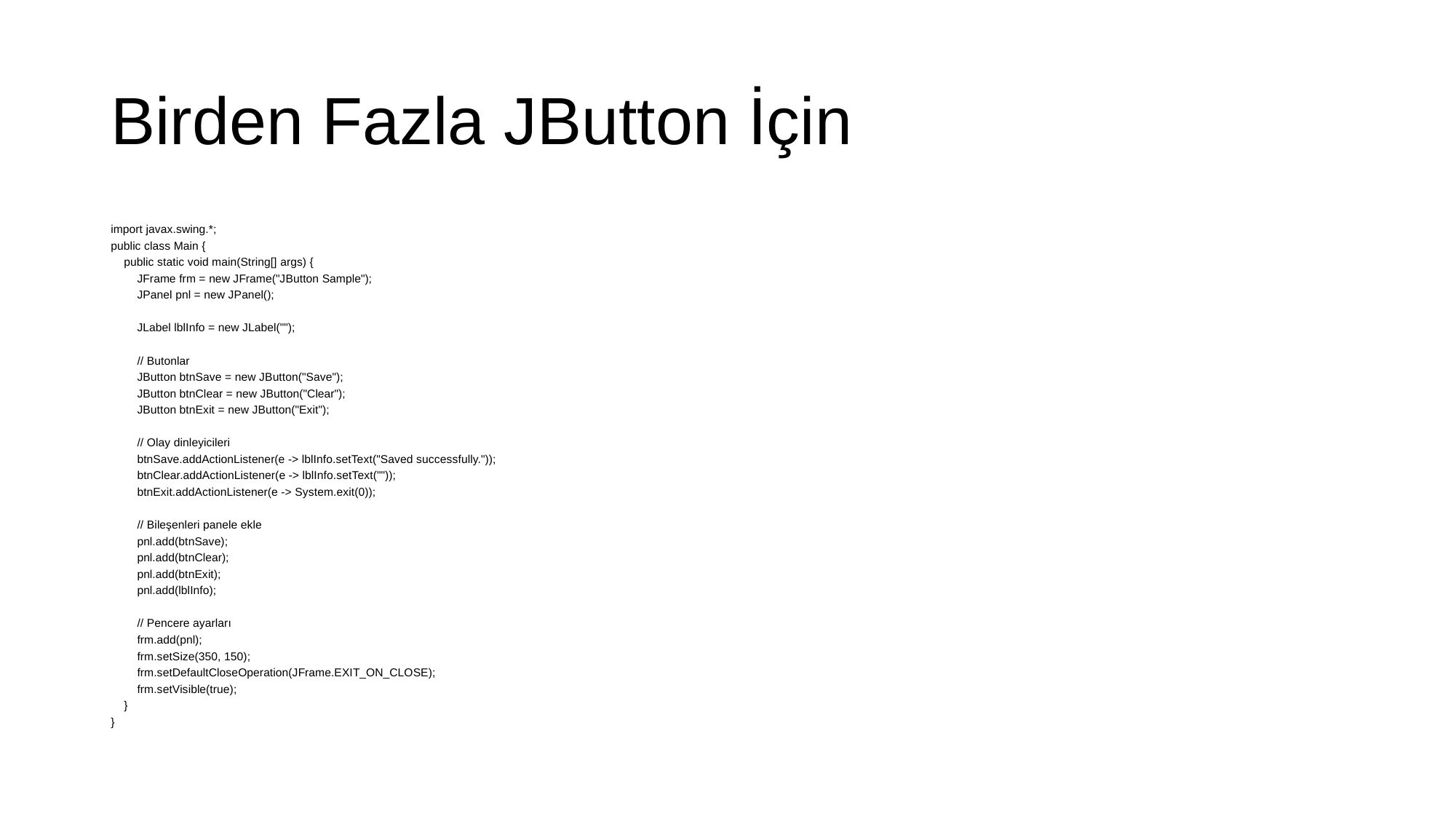

# Birden Fazla JButton İçin
import javax.swing.*;
public class Main {
    public static void main(String[] args) {
        JFrame frm = new JFrame("JButton Sample");
        JPanel pnl = new JPanel();

        JLabel lblInfo = new JLabel("");

        // Butonlar
        JButton btnSave = new JButton("Save");
        JButton btnClear = new JButton("Clear");
        JButton btnExit = new JButton("Exit");

        // Olay dinleyicileri
        btnSave.addActionListener(e -> lblInfo.setText("Saved successfully."));
        btnClear.addActionListener(e -> lblInfo.setText(""));
        btnExit.addActionListener(e -> System.exit(0));

        // Bileşenleri panele ekle
        pnl.add(btnSave);
        pnl.add(btnClear);
        pnl.add(btnExit);
        pnl.add(lblInfo);

        // Pencere ayarları
        frm.add(pnl);
        frm.setSize(350, 150);
        frm.setDefaultCloseOperation(JFrame.EXIT_ON_CLOSE);
        frm.setVisible(true);
    }
}